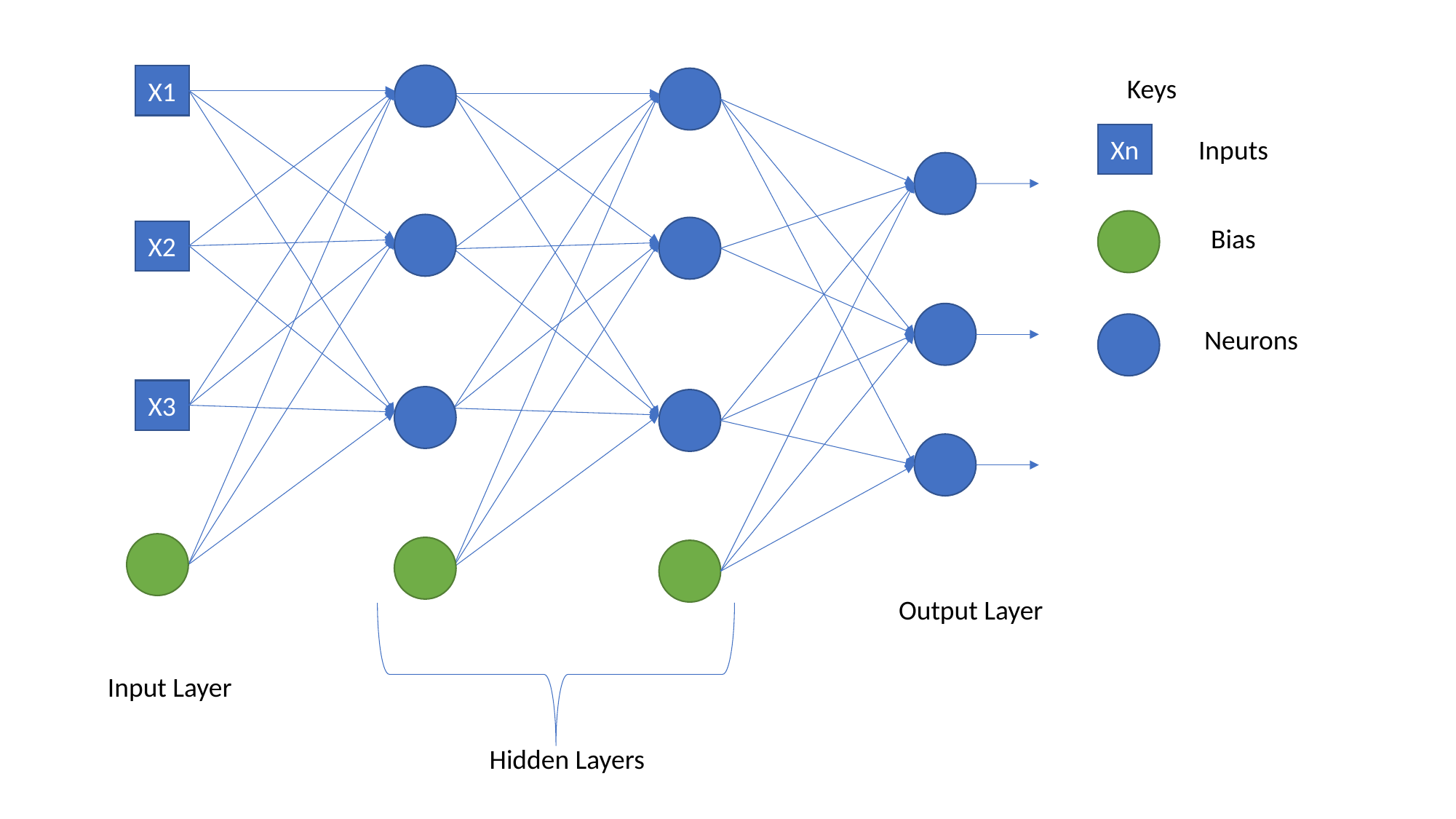

Keys

X1

Inputs
Xn

Bias

X2

Neurons

X3

Output Layer
Input Layer
Hidden Layers